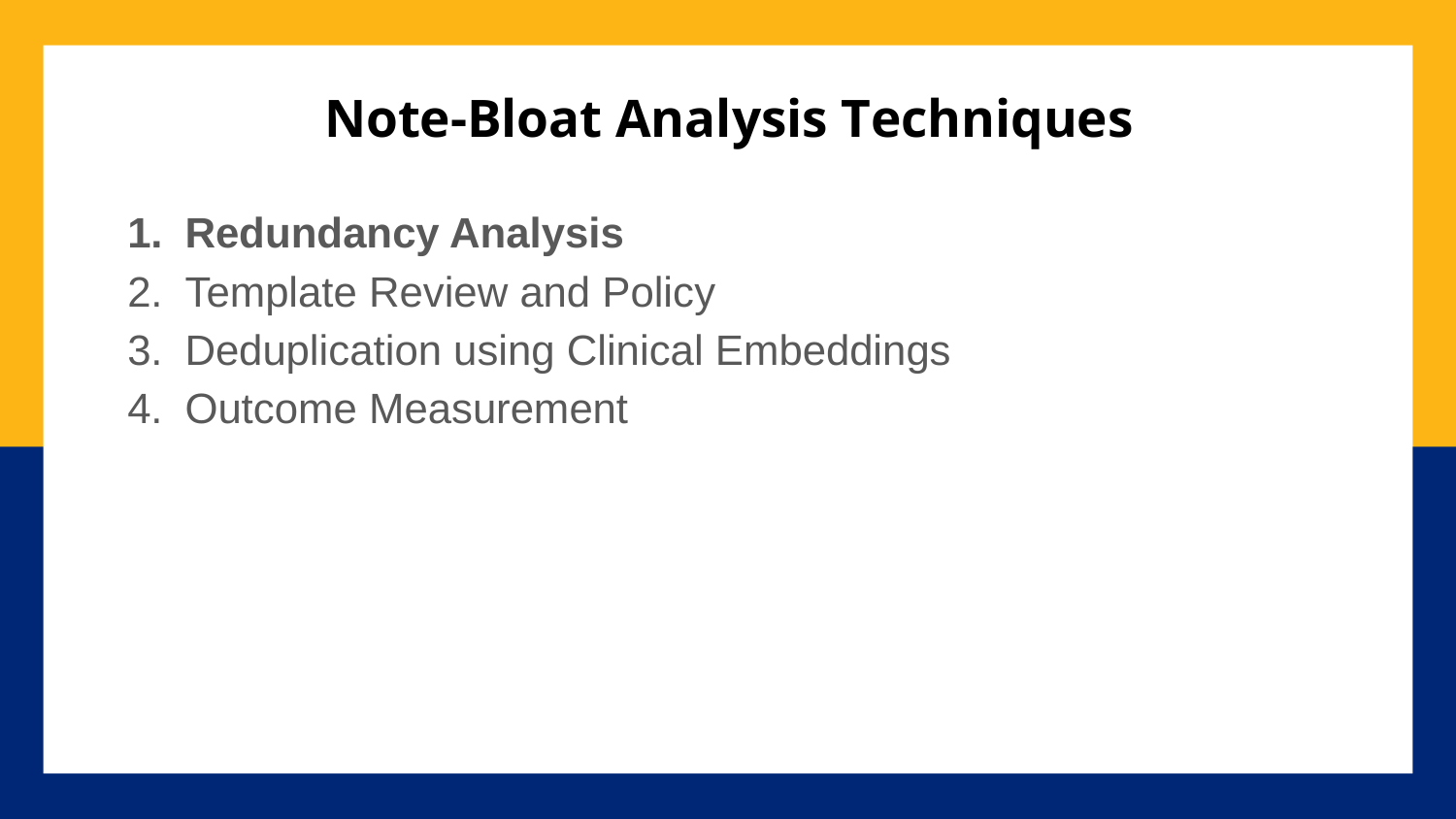

# Note-Bloat Analysis Techniques
Redundancy Analysis
Template Review and Policy
Deduplication using Clinical Embeddings
Outcome Measurement